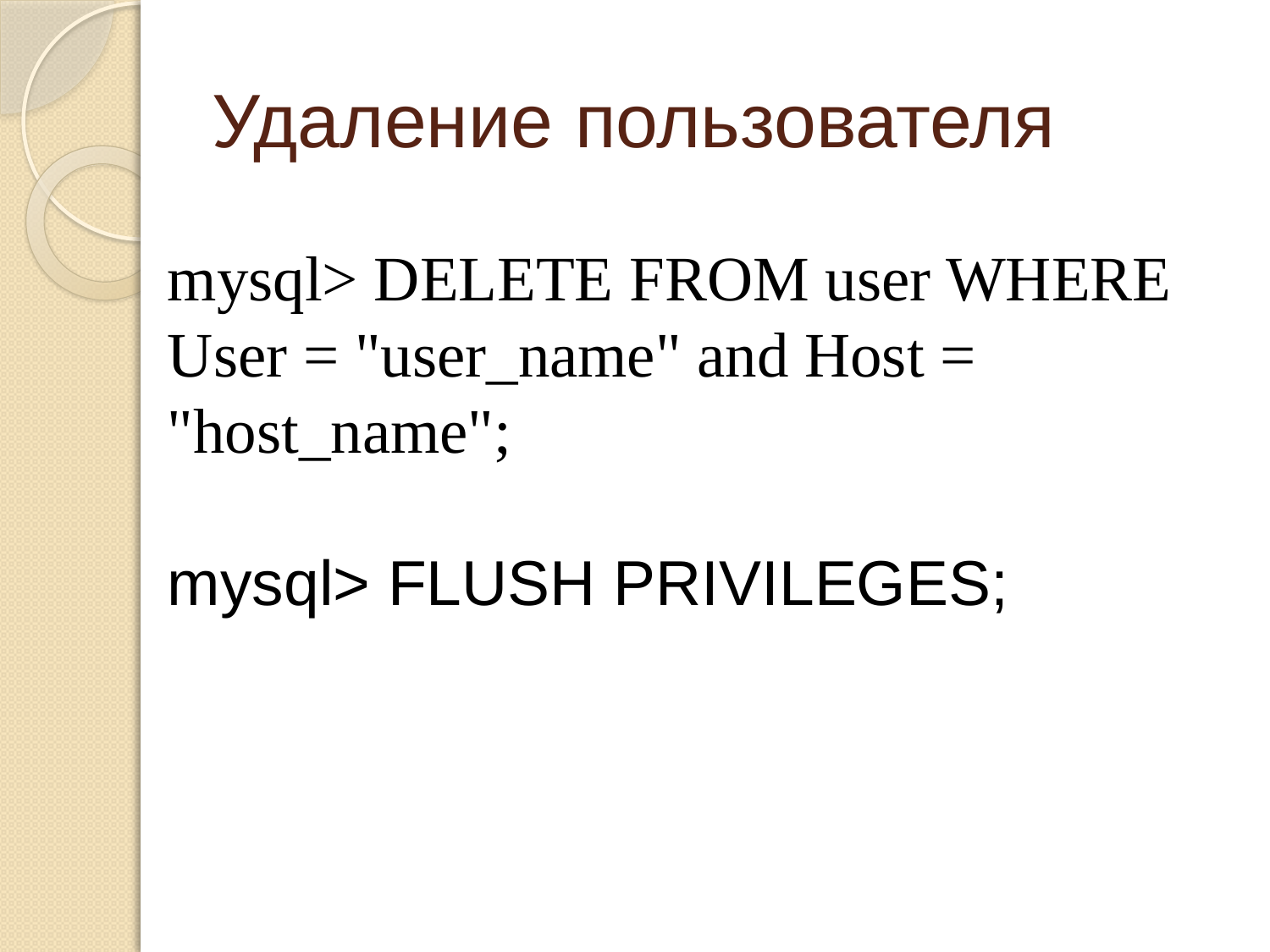

# Удаление пользователя
mysql> DELETE FROM user WHERE User = "user_name" and Host = "host_name";

mysql> FLUSH PRIVILEGES;